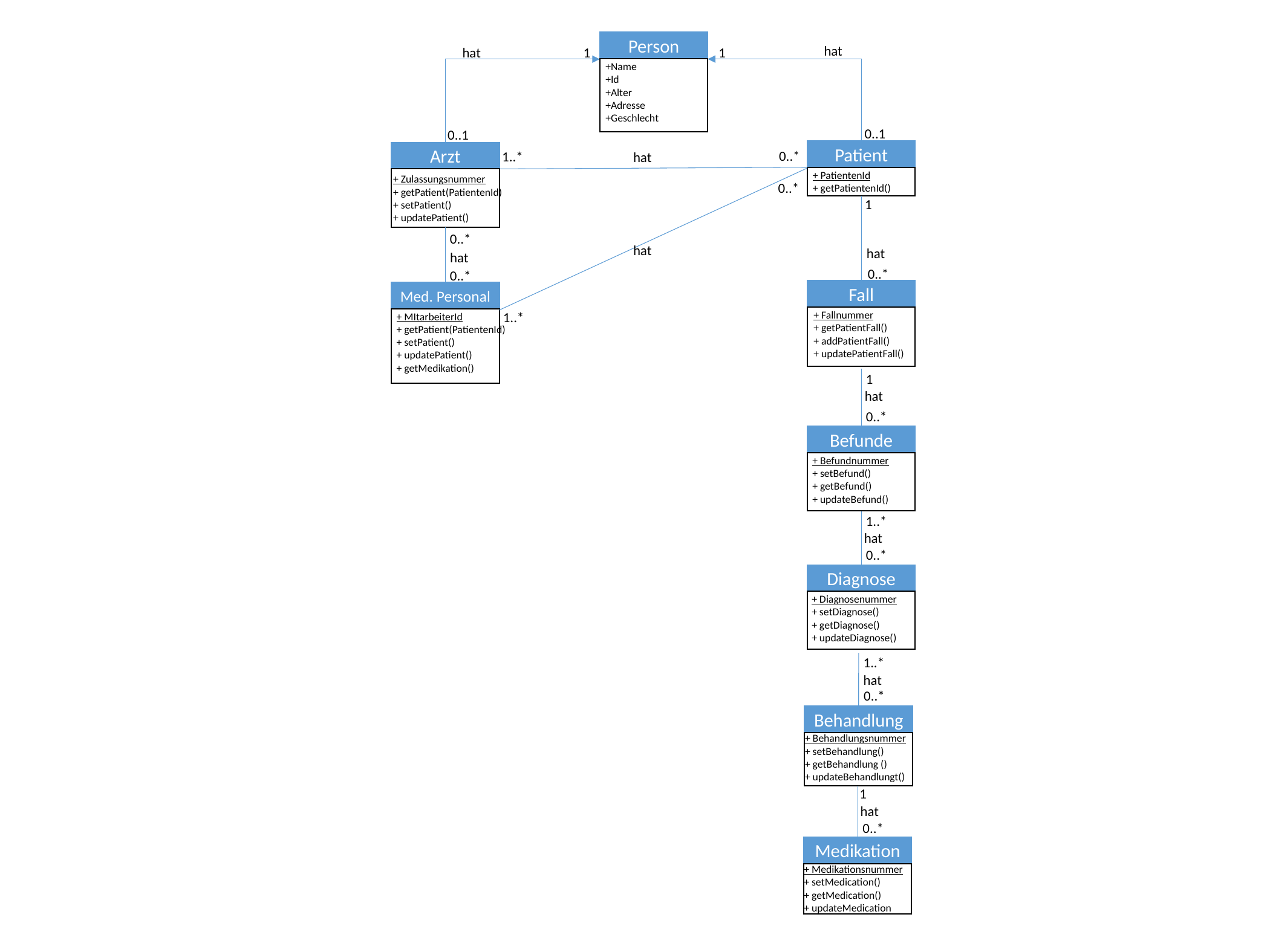

Person
hat
hat
1
1
+Name
+Id
+Alter
+Adresse
+Geschlecht

0..1
0..1
Patient
Arzt
0..*
1..*
hat
+ PatientenId
+ getPatientenId()

+ Zulassungsnummer
+ getPatient(PatientenId)
+ setPatient()
+ updatePatient()

0..*
1
0..*
hat
hat
hat
0..*
0..*
Fall
Med. Personal
+ Fallnummer
+ getPatientFall()
+ addPatientFall()
+ updatePatientFall()
1..*
+ MItarbeiterId
+ getPatient(PatientenId)
+ setPatient()
+ updatePatient()
+ getMedikation()

1
hat
0..*
Befunde
+ Befundnummer
+ setBefund()
+ getBefund()
+ updateBefund()

1..*
hat
0..*
Diagnose
+ Diagnosenummer
+ setDiagnose()
+ getDiagnose()
+ updateDiagnose()

1..*
hat
0..*
Behandlung
+ Behandlungsnummer
+ setBehandlung()
+ getBehandlung ()
+ updateBehandlungt()

1
hat
0..*
Medikation
+ Medikationsnummer
+ setMedication()
+ getMedication()
+ updateMedication